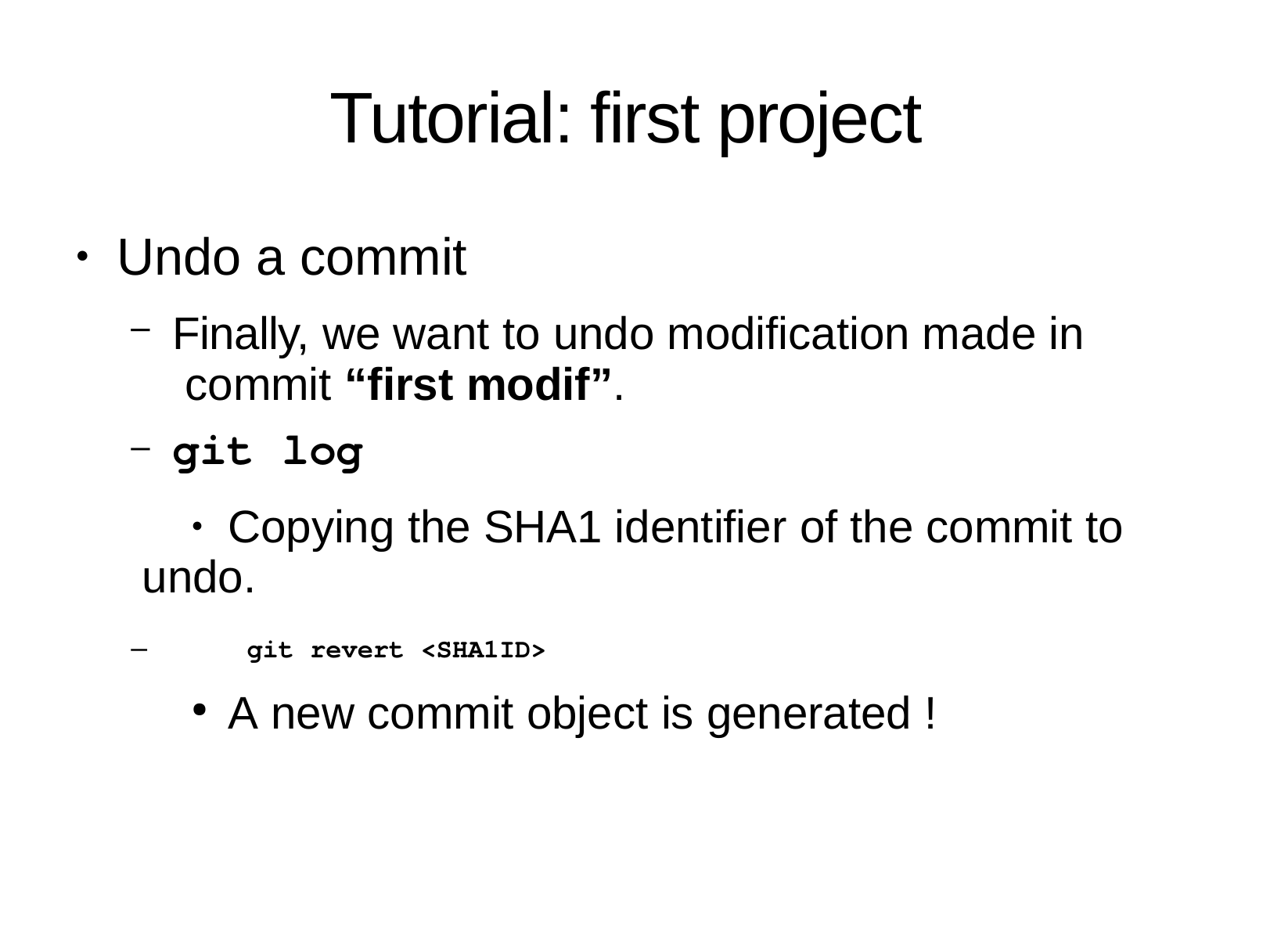

# Tutorial: first project
Undo a commit
Finally, we want to undo modification made in  commit “first modif”.
git log
●
Copying the SHA1 identifier of the commit to  undo.
–	git revert <SHA­1­ID>
●
A new commit object is generated !
87